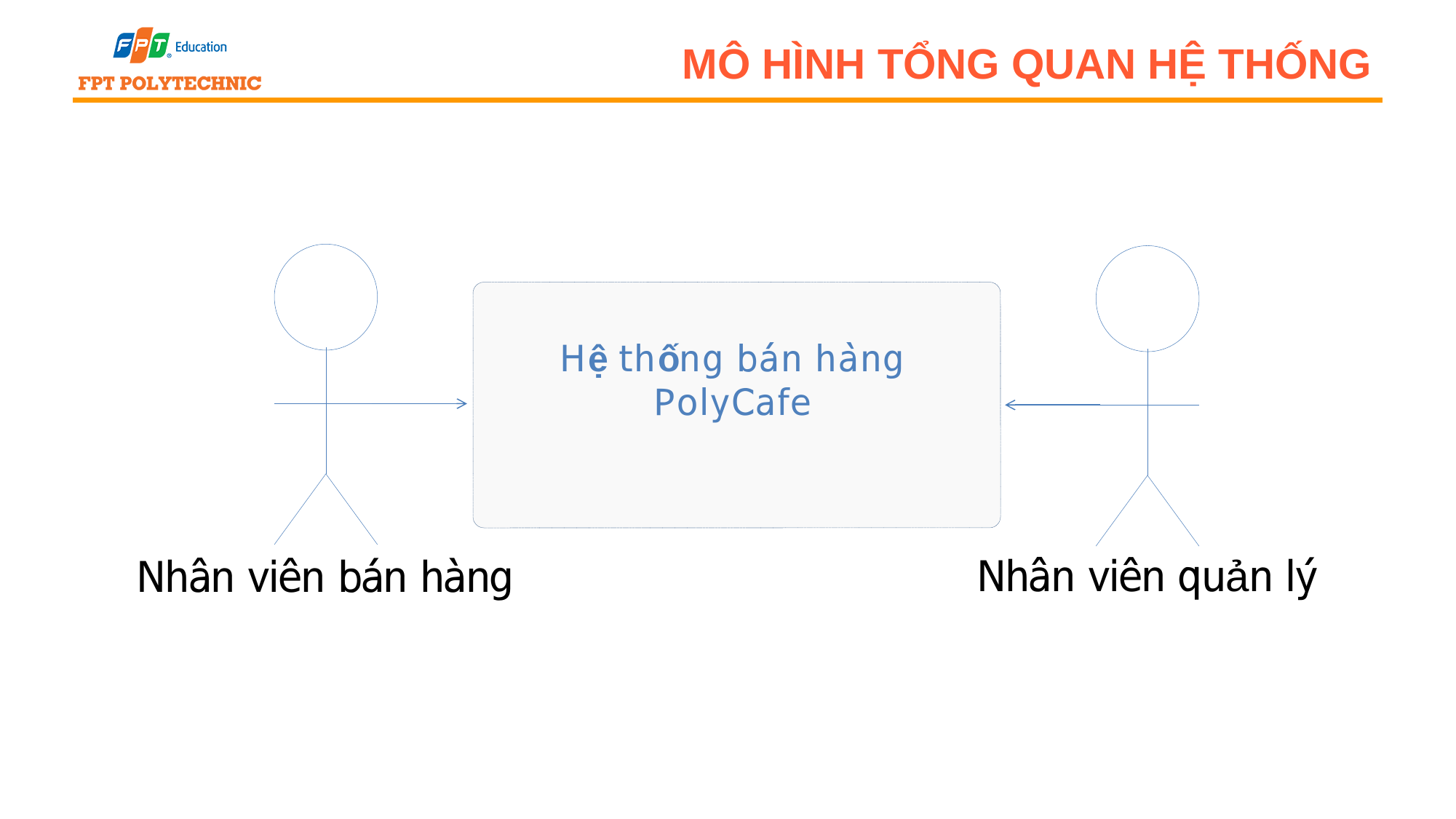

# Mô hình tổng quan hệ thống

Hệ thống bán hàng
PolyCafe
Nhân viên quản lý
Nhân viên bán hàng